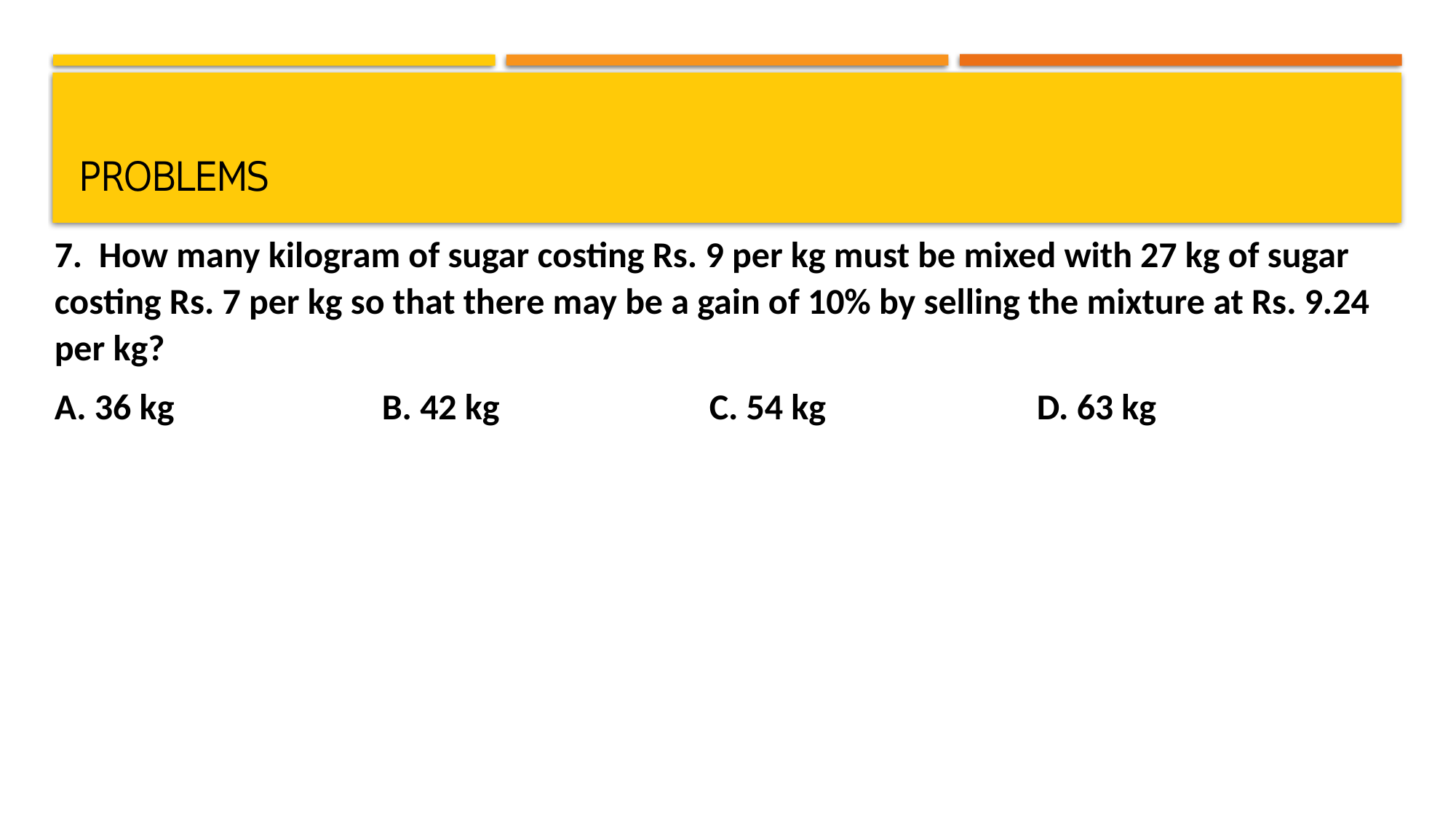

# problems
7.  How many kilogram of sugar costing Rs. 9 per kg must be mixed with 27 kg of sugar costing Rs. 7 per kg so that there may be a gain of 10% by selling the mixture at Rs. 9.24 per kg?
A. 36 kg		B. 42 kg		C. 54 kg		D. 63 kg